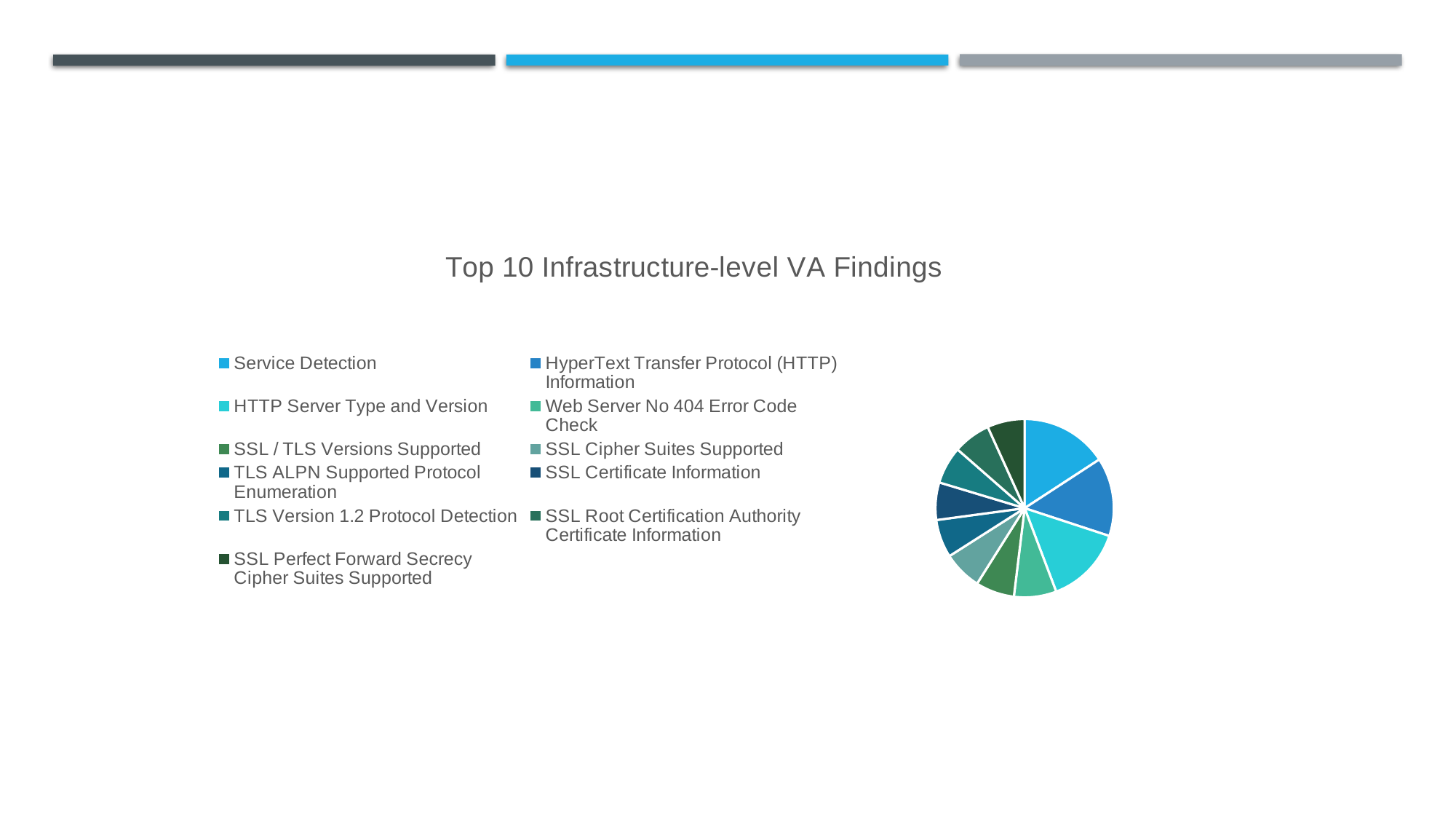

### Chart: Top 10 Infrastructure-level VA Findings

| Category | Sales |
|---|---|
| Service Detection | 1615.0 |
| HyperText Transfer Protocol (HTTP) Information | 1456.0 |
| HTTP Server Type and Version | 1451.0 |
| Web Server No 404 Error Code Check | 786.0 |
| SSL / TLS Versions Supported | 718.0 |
| SSL Cipher Suites Supported | 718.0 |
| TLS ALPN Supported Protocol Enumeration | 705.0 |
| SSL Certificate Information | 694.0 |
| TLS Version 1.2 Protocol Detection | 693.0 |
| SSL Root Certification Authority Certificate Information | 693.0 |
| SSL Perfect Forward Secrecy Cipher Suites Supported | 693.0 |